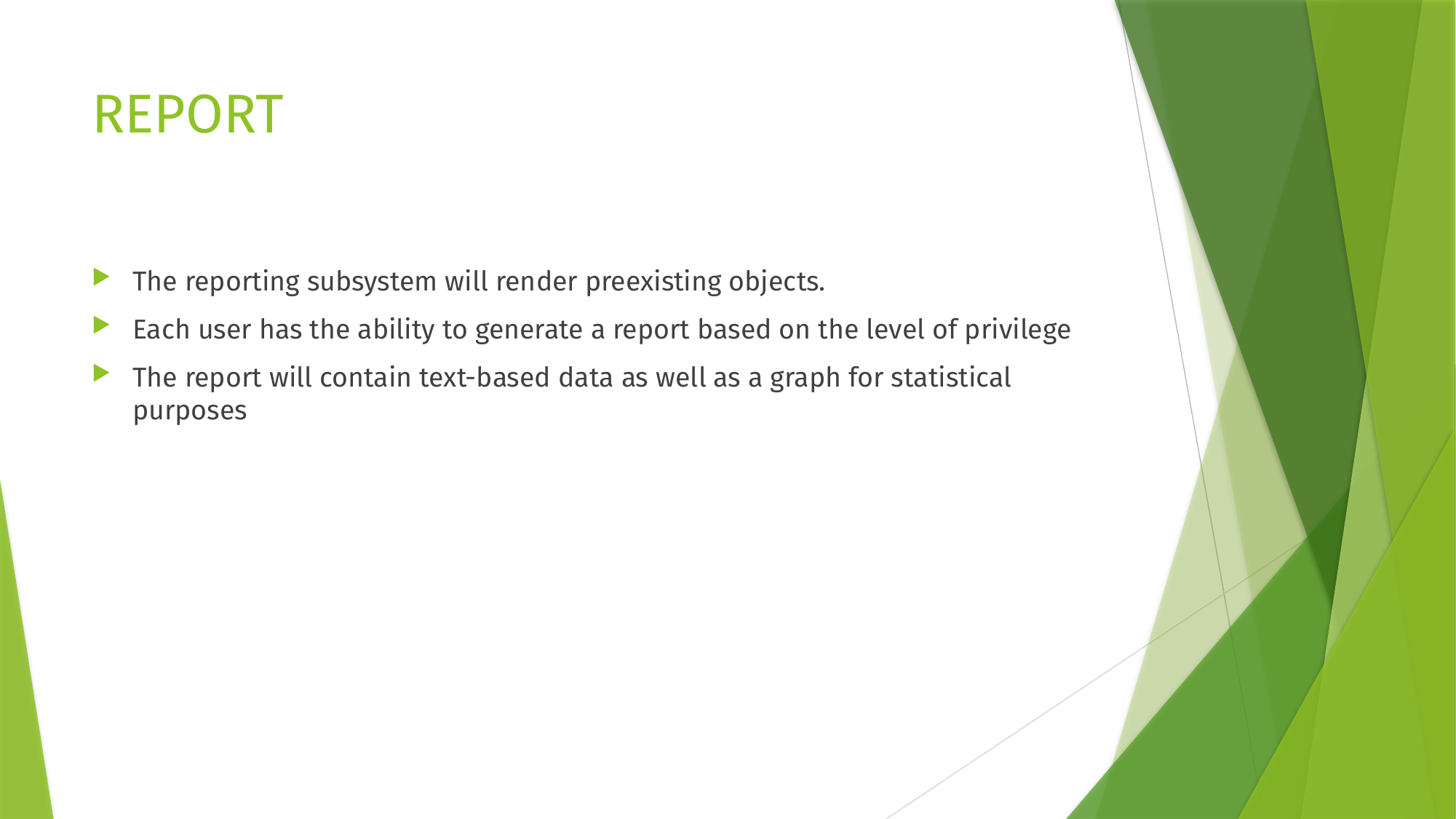

# REPORT
The reporting subsystem will render preexisting objects.
Each user has the ability to generate a report based on the level of privilege
The report will contain text-based data as well as a graph for statistical purposes